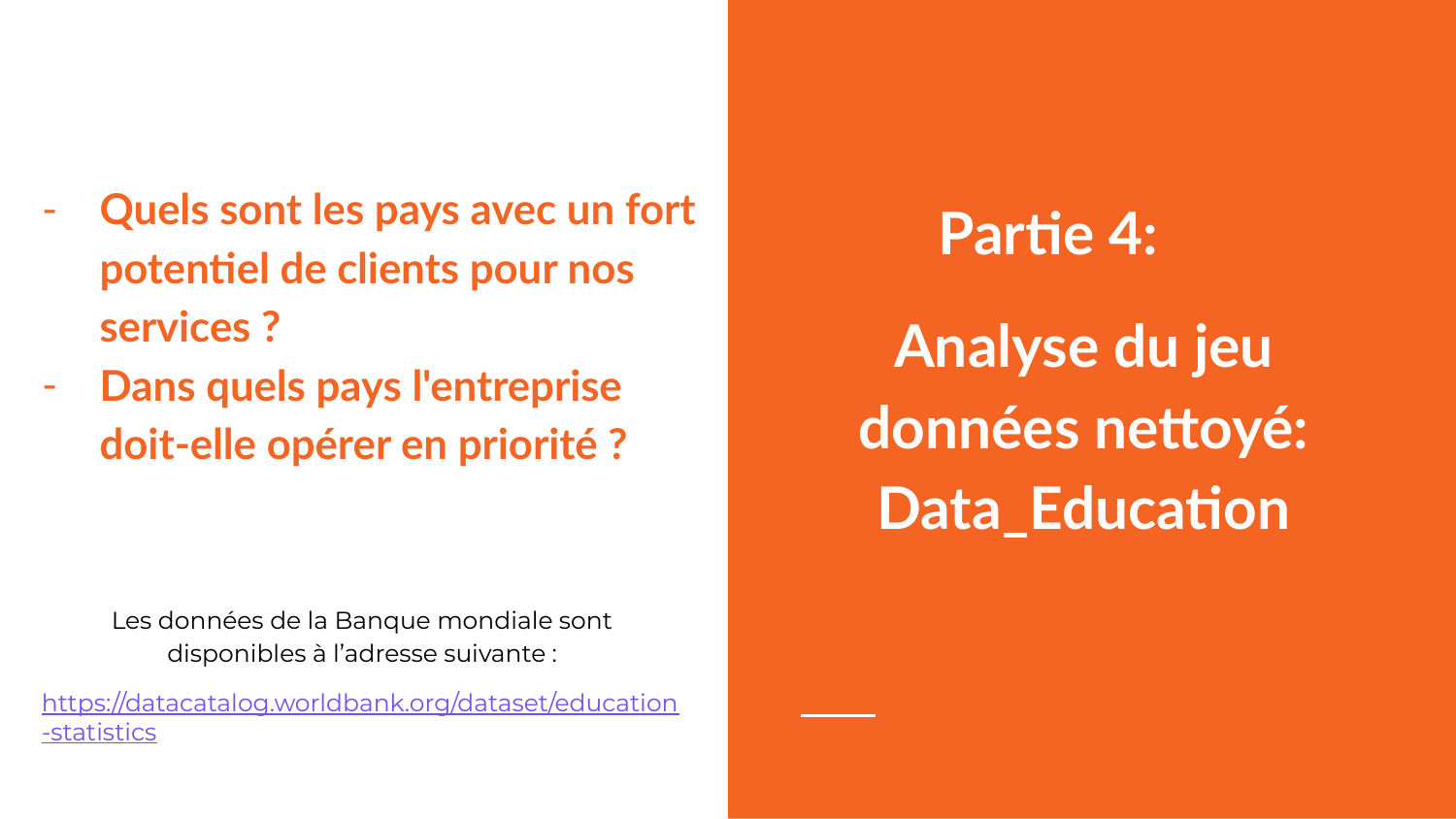

Quels sont les pays avec un fort potentiel de clients pour nos services ?
Dans quels pays l'entreprise doit-elle opérer en priorité ?

Partie 4:
Analyse du jeu données nettoyé: Data_Education

Les données de la Banque mondiale sont disponibles à l’adresse suivante :
https://datacatalog.worldbank.org/dataset/education-statistics